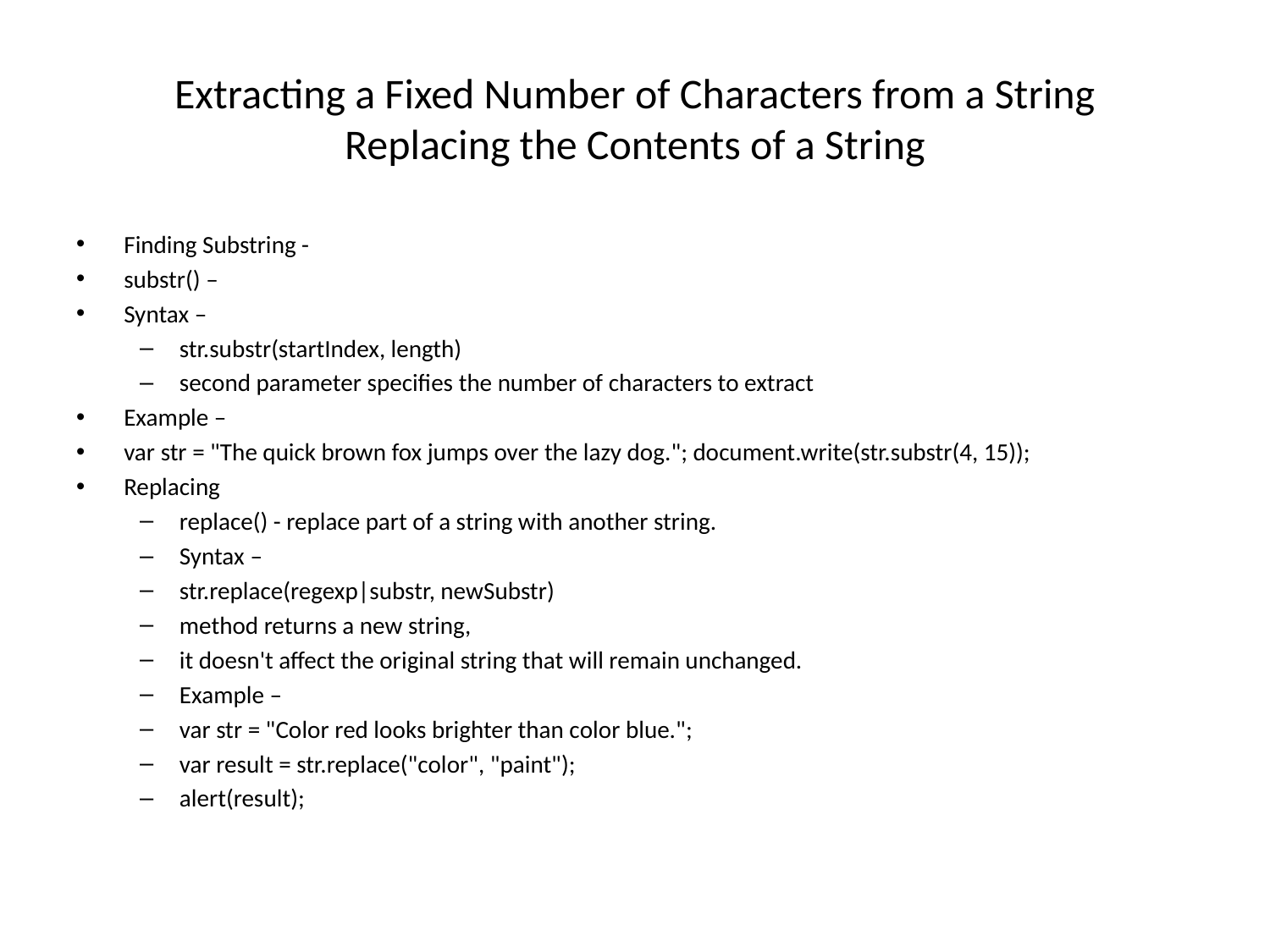

# Extracting a Fixed Number of Characters from a String Replacing the Contents of a String
Finding Substring -
substr() –
Syntax –
str.substr(startIndex, length)
second parameter specifies the number of characters to extract
Example –
var str = "The quick brown fox jumps over the lazy dog."; document.write(str.substr(4, 15));
Replacing
replace() - replace part of a string with another string.
Syntax –
str.replace(regexp|substr, newSubstr)
method returns a new string,
it doesn't affect the original string that will remain unchanged.
Example –
var str = "Color red looks brighter than color blue.";
var result = str.replace("color", "paint");
alert(result);